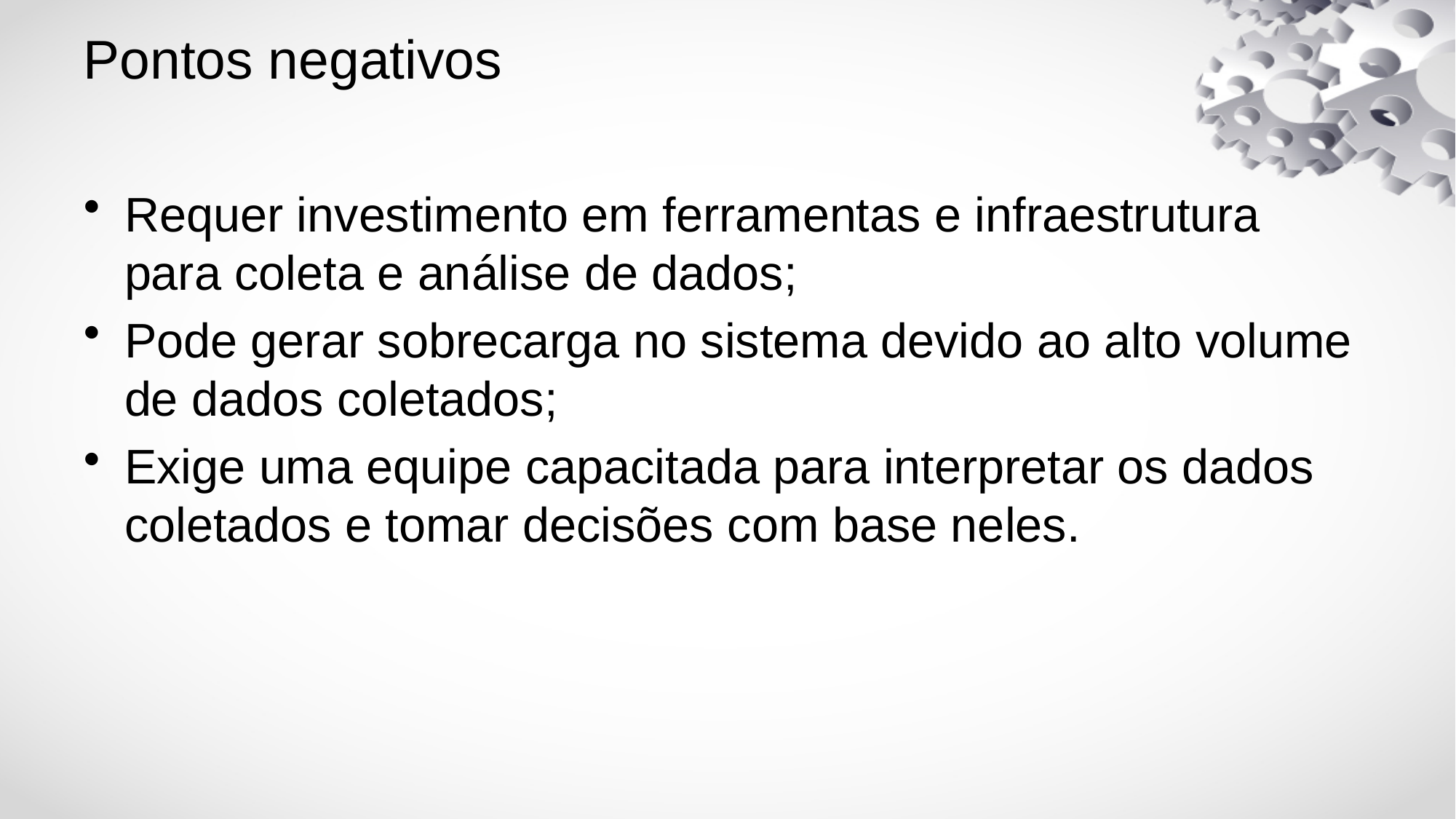

# Pontos negativos
Requer investimento em ferramentas e infraestrutura para coleta e análise de dados;
Pode gerar sobrecarga no sistema devido ao alto volume de dados coletados;
Exige uma equipe capacitada para interpretar os dados coletados e tomar decisões com base neles.